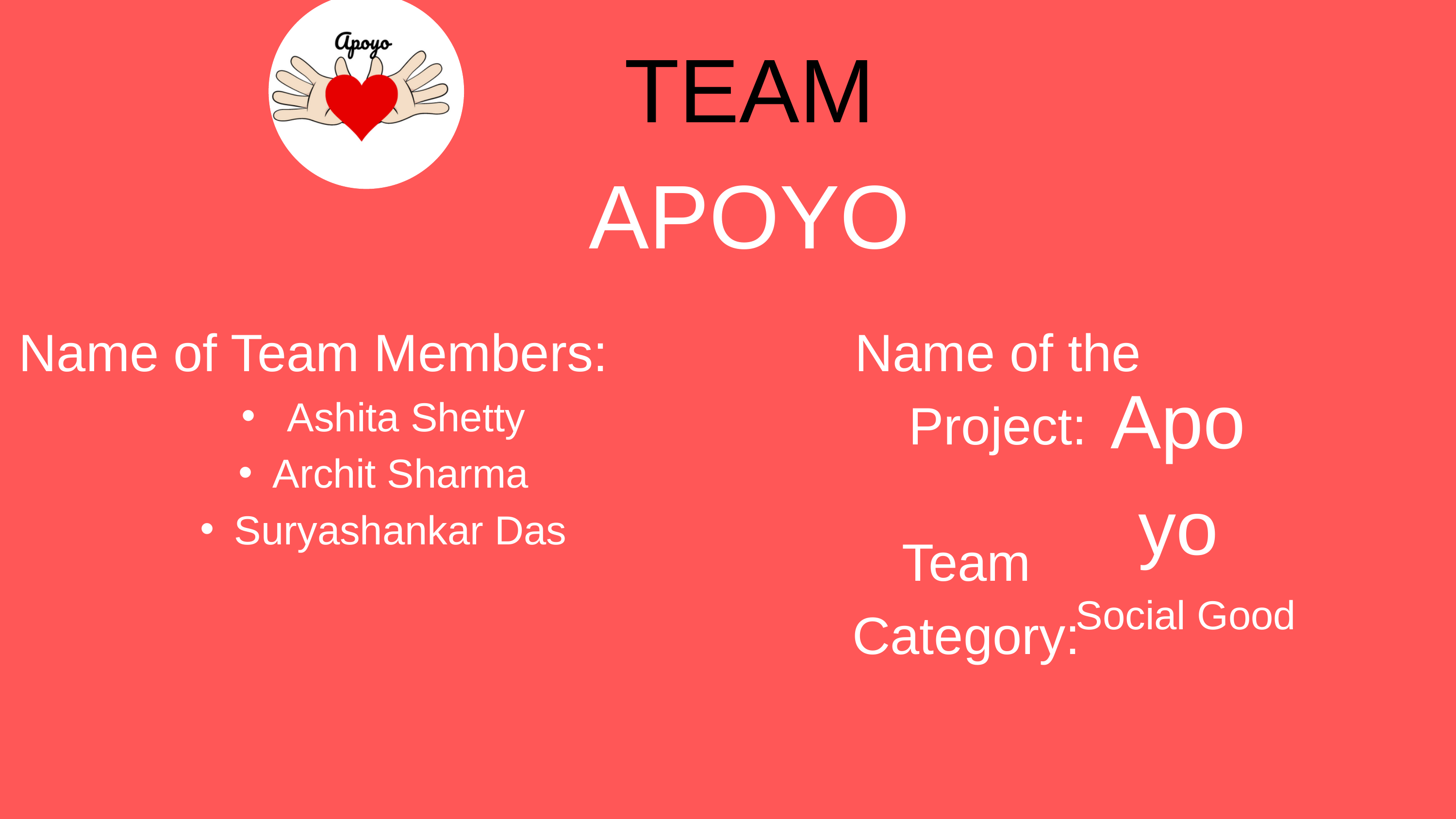

TEAM APOYO
Name of Team Members:
Name of the Project:
Apoyo
 Ashita Shetty
Archit Sharma
Suryashankar Das
Team Category:
Social Good